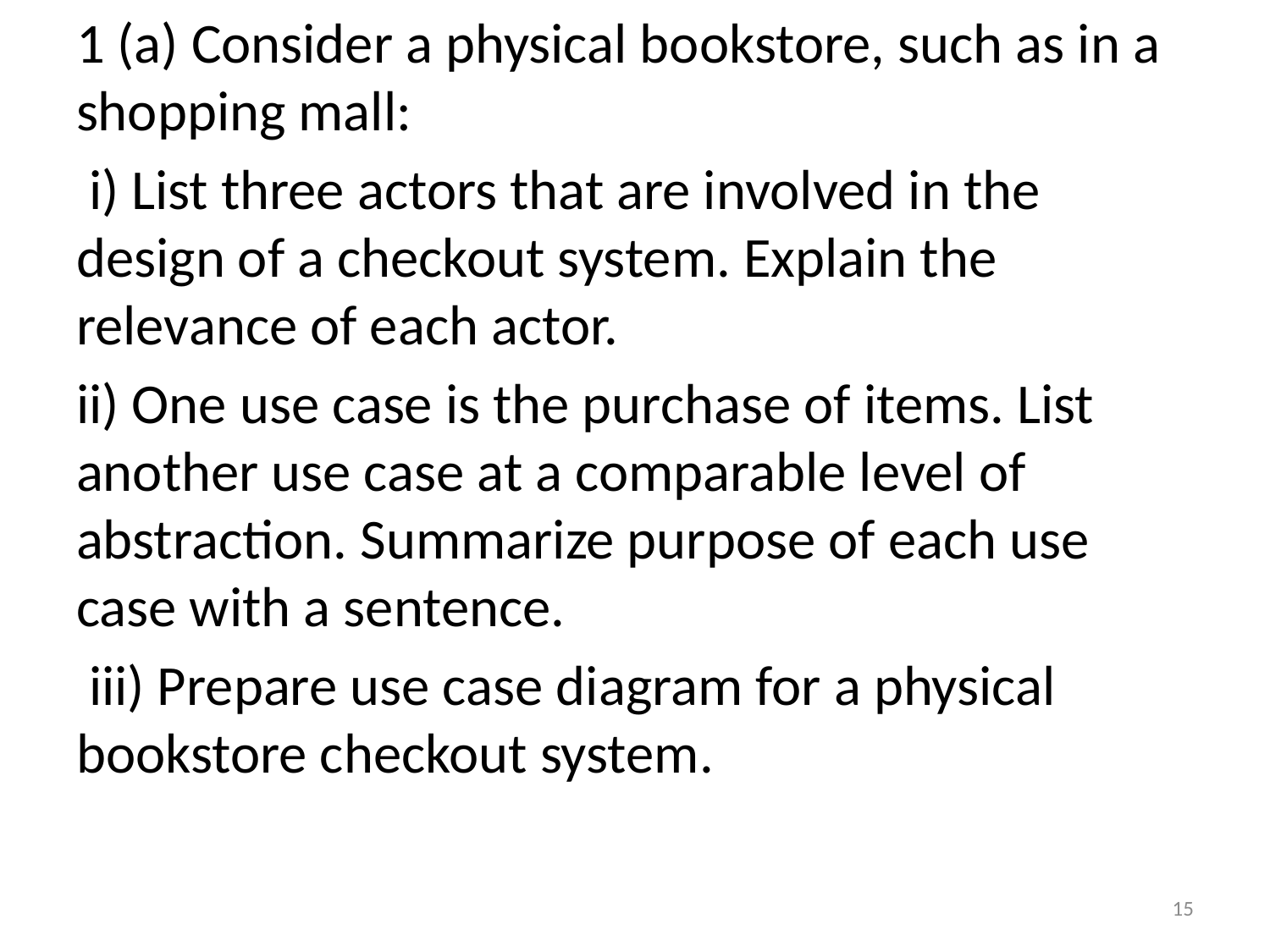

1 (a) Consider a physical bookstore, such as in a shopping mall:
 i) List three actors that are involved in the design of a checkout system. Explain the relevance of each actor.
ii) One use case is the purchase of items. List another use case at a comparable level of abstraction. Summarize purpose of each use case with a sentence.
 iii) Prepare use case diagram for a physical bookstore checkout system.
15